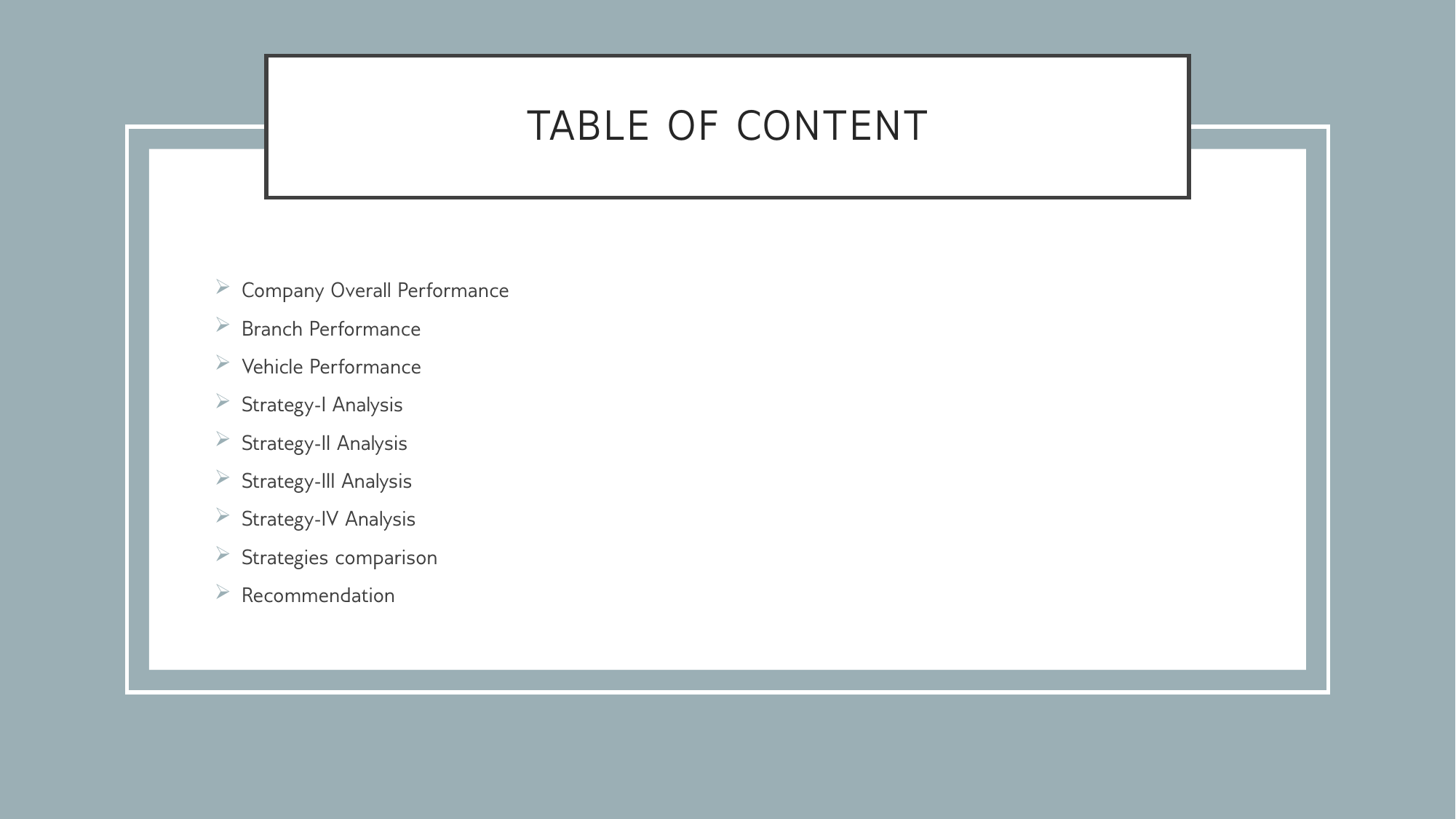

# Table of content

Company Overall Performance
Branch Performance
Vehicle Performance
Strategy-I Analysis
Strategy-II Analysis
Strategy-III Analysis
Strategy-IV Analysis
Strategies comparison
Recommendation